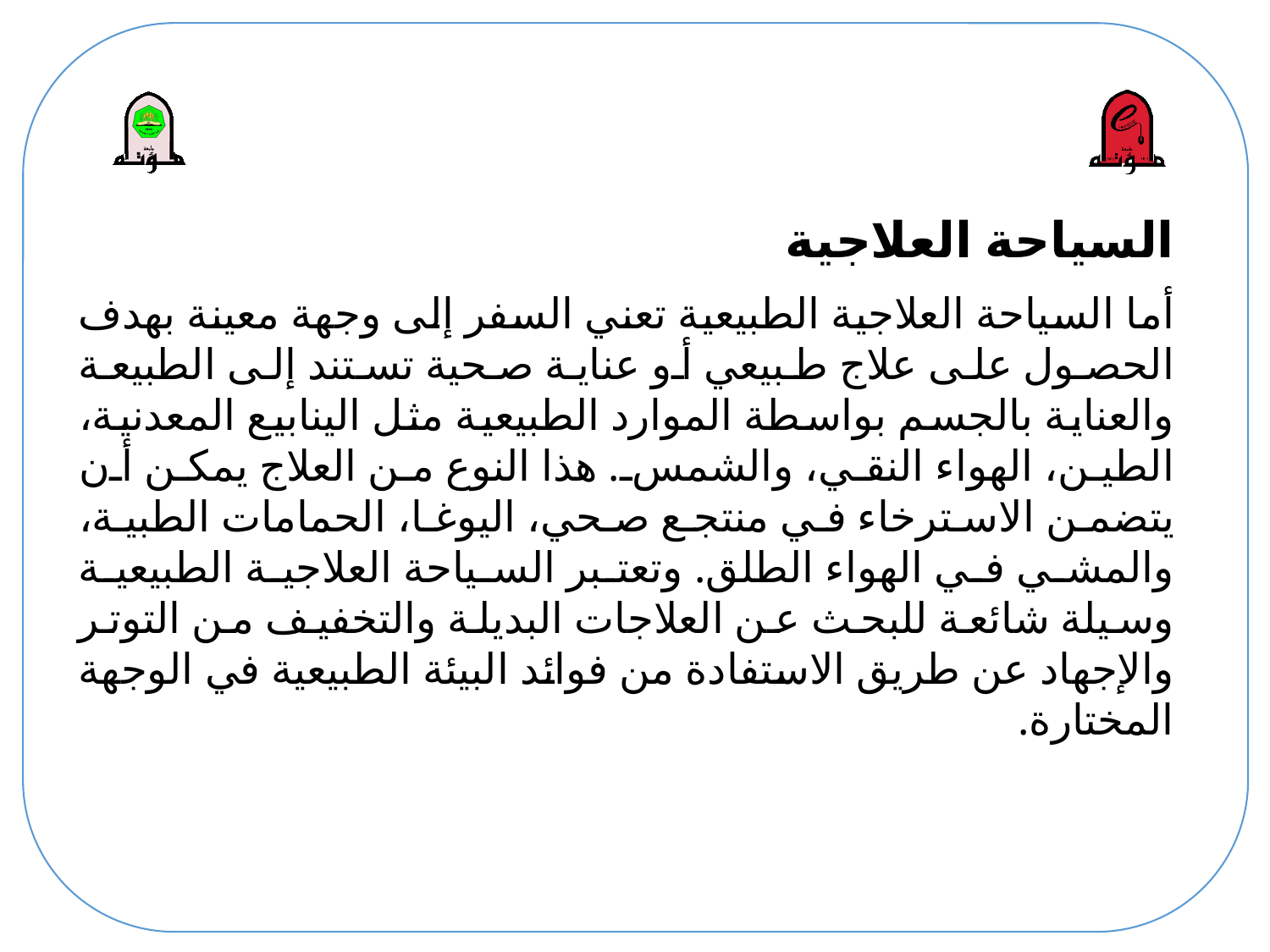

# السياحة العلاجية
أما السياحة العلاجية الطبيعية تعني السفر إلى وجهة معينة بهدف الحصول على علاج طبيعي أو عناية صحية تستند إلى الطبيعة والعناية بالجسم بواسطة الموارد الطبيعية مثل الينابيع المعدنية، الطين، الهواء النقي، والشمس. هذا النوع من العلاج يمكن أن يتضمن الاسترخاء في منتجع صحي، اليوغا، الحمامات الطبية، والمشي في الهواء الطلق. وتعتبر السياحة العلاجية الطبيعية وسيلة شائعة للبحث عن العلاجات البديلة والتخفيف من التوتر والإجهاد عن طريق الاستفادة من فوائد البيئة الطبيعية في الوجهة المختارة.